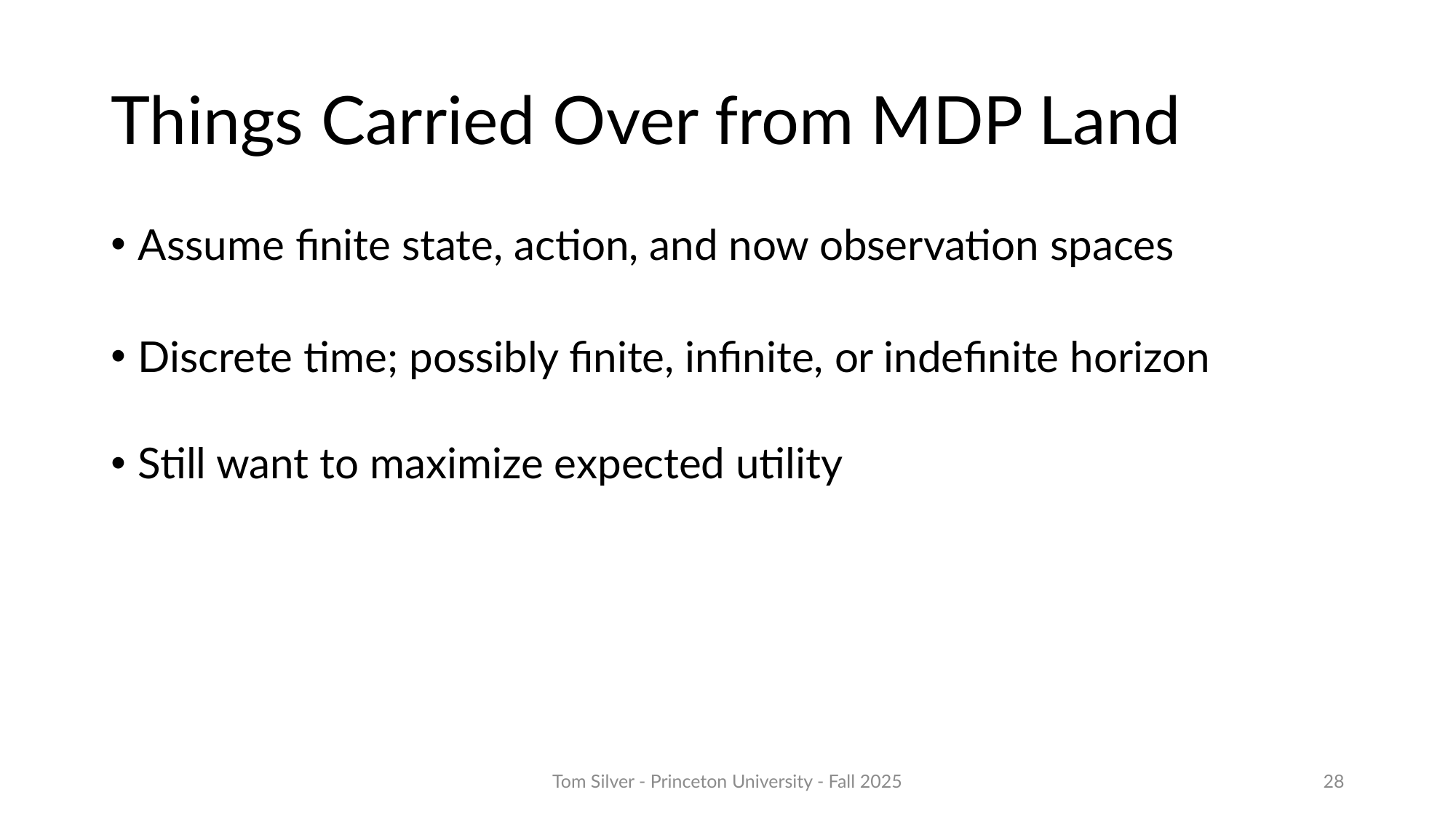

# Things Carried Over from MDP Land
Assume finite state, action, and now observation spaces
Discrete time; possibly finite, infinite, or indefinite horizon
Still want to maximize expected utility
Tom Silver - Princeton University - Fall 2025
28